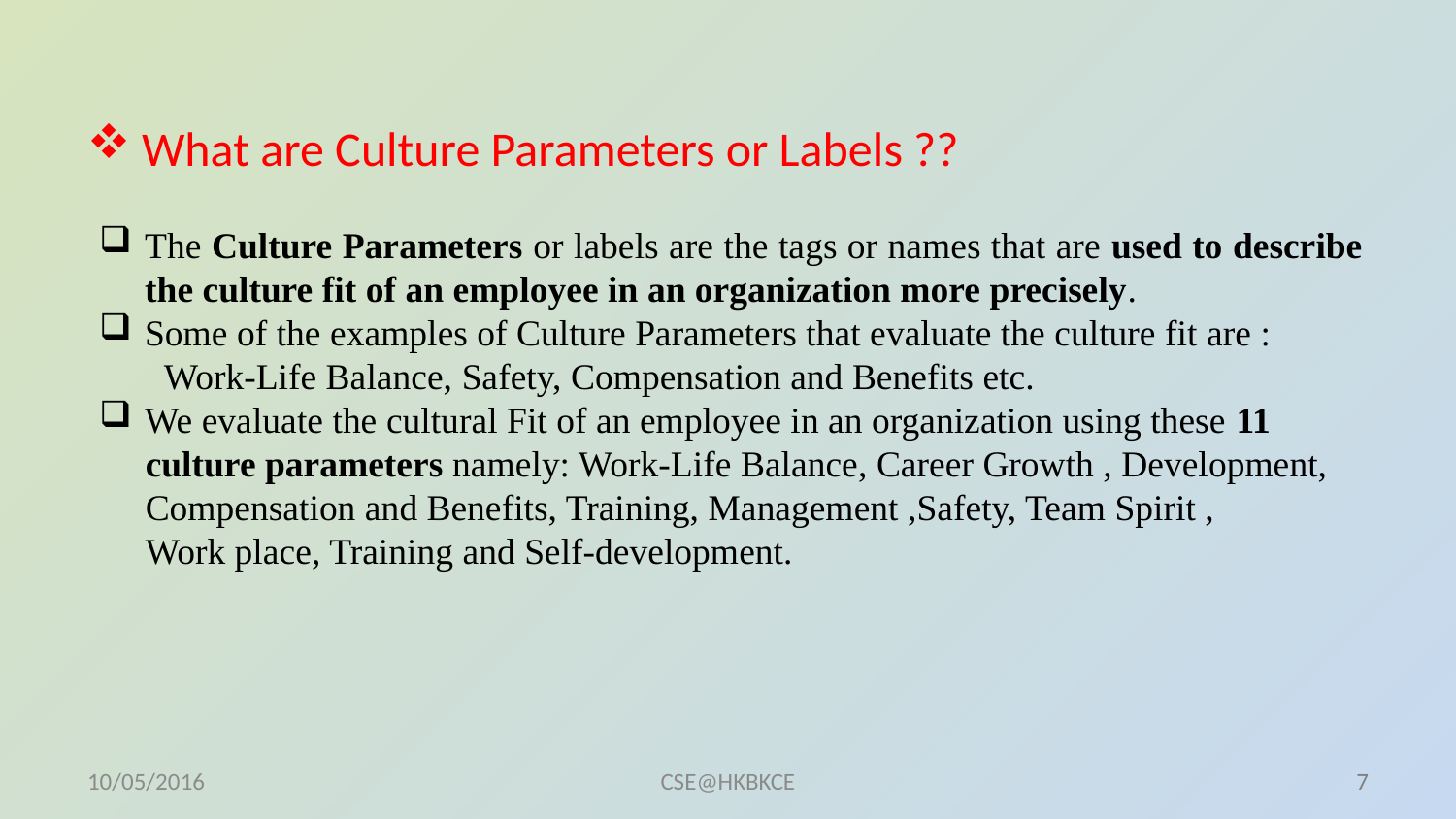

What are Culture Parameters or Labels ??
The Culture Parameters or labels are the tags or names that are used to describe    the culture fit of an employee in an organization more precisely.
Some of the examples of Culture Parameters that evaluate the culture fit are :
       Work-Life Balance, Safety, Compensation and Benefits etc.
We evaluate the cultural Fit of an employee in an organization using these 11
     culture parameters namely: Work-Life Balance, Career Growth , Development,
     Compensation and Benefits, Training, Management ,Safety, Team Spirit ,
     Work place, Training and Self-development.

10/05/2016
CSE@HKBKCE
7